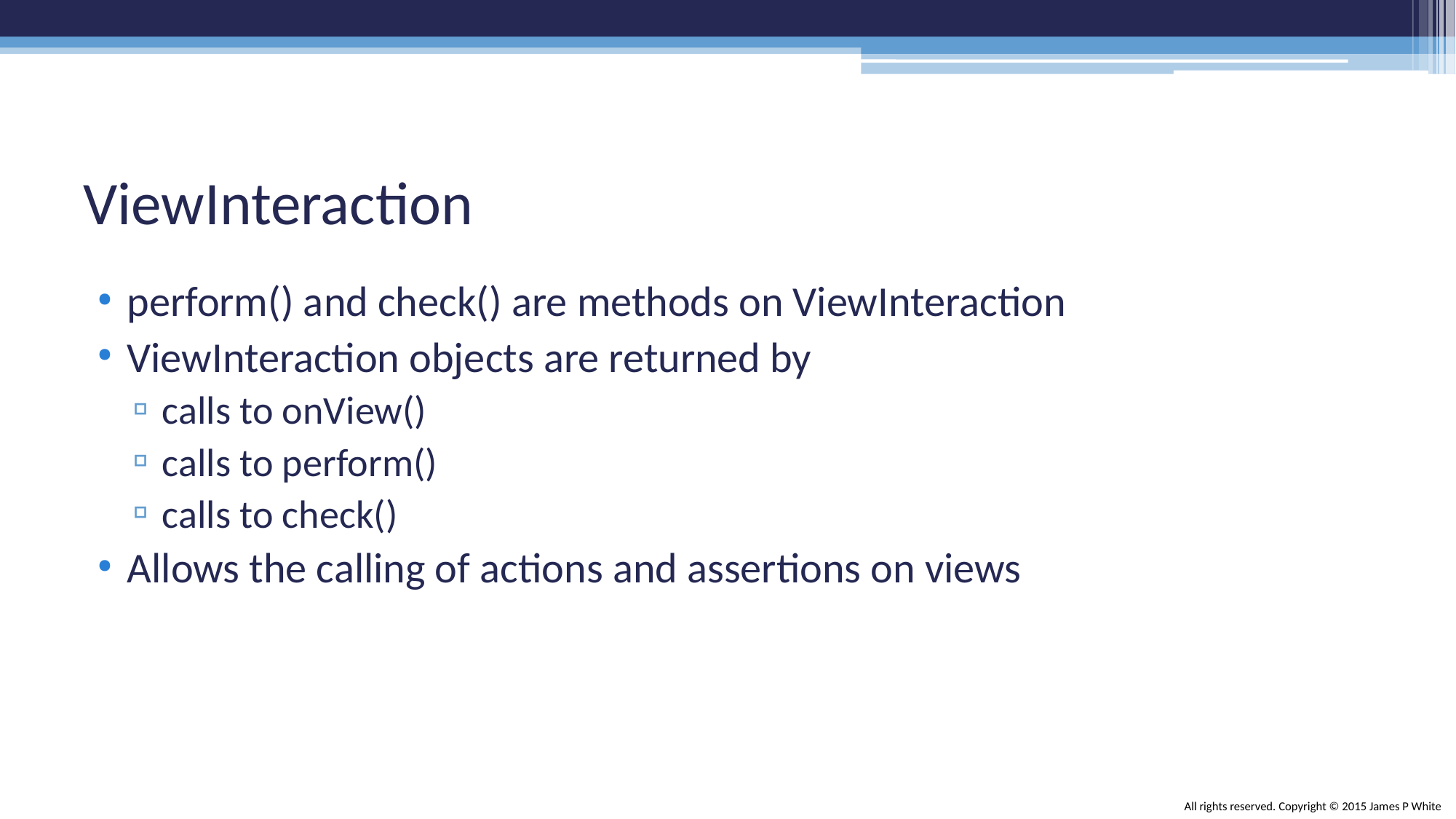

# ViewInteraction
perform() and check() are methods on ViewInteraction
ViewInteraction objects are returned by
calls to onView()
calls to perform()
calls to check()
Allows the calling of actions and assertions on views